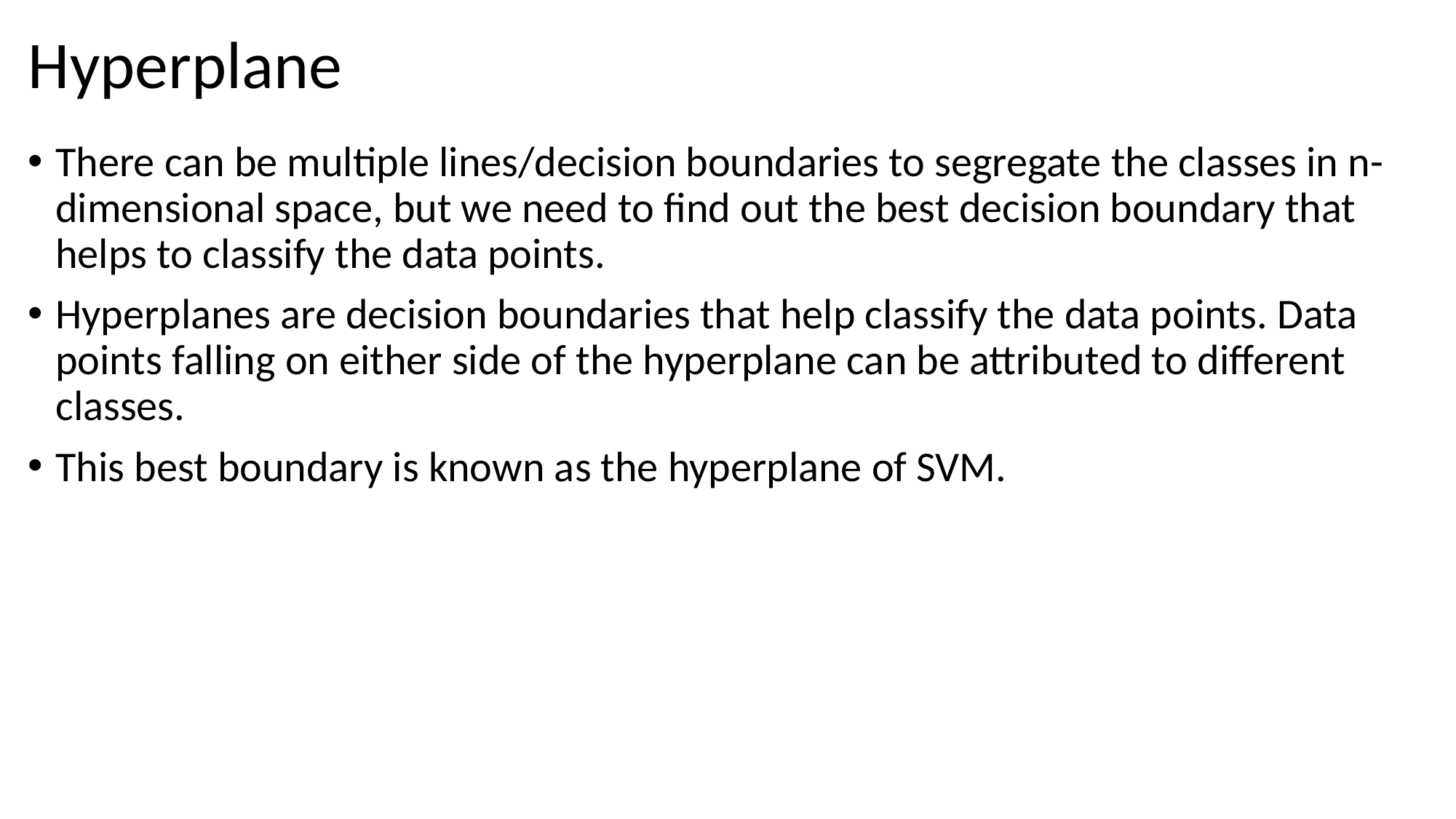

# Hyperplane
There can be multiple lines/decision boundaries to segregate the classes in n-dimensional space, but we need to find out the best decision boundary that helps to classify the data points.
Hyperplanes are decision boundaries that help classify the data points. Data points falling on either side of the hyperplane can be attributed to different classes.
This best boundary is known as the hyperplane of SVM.